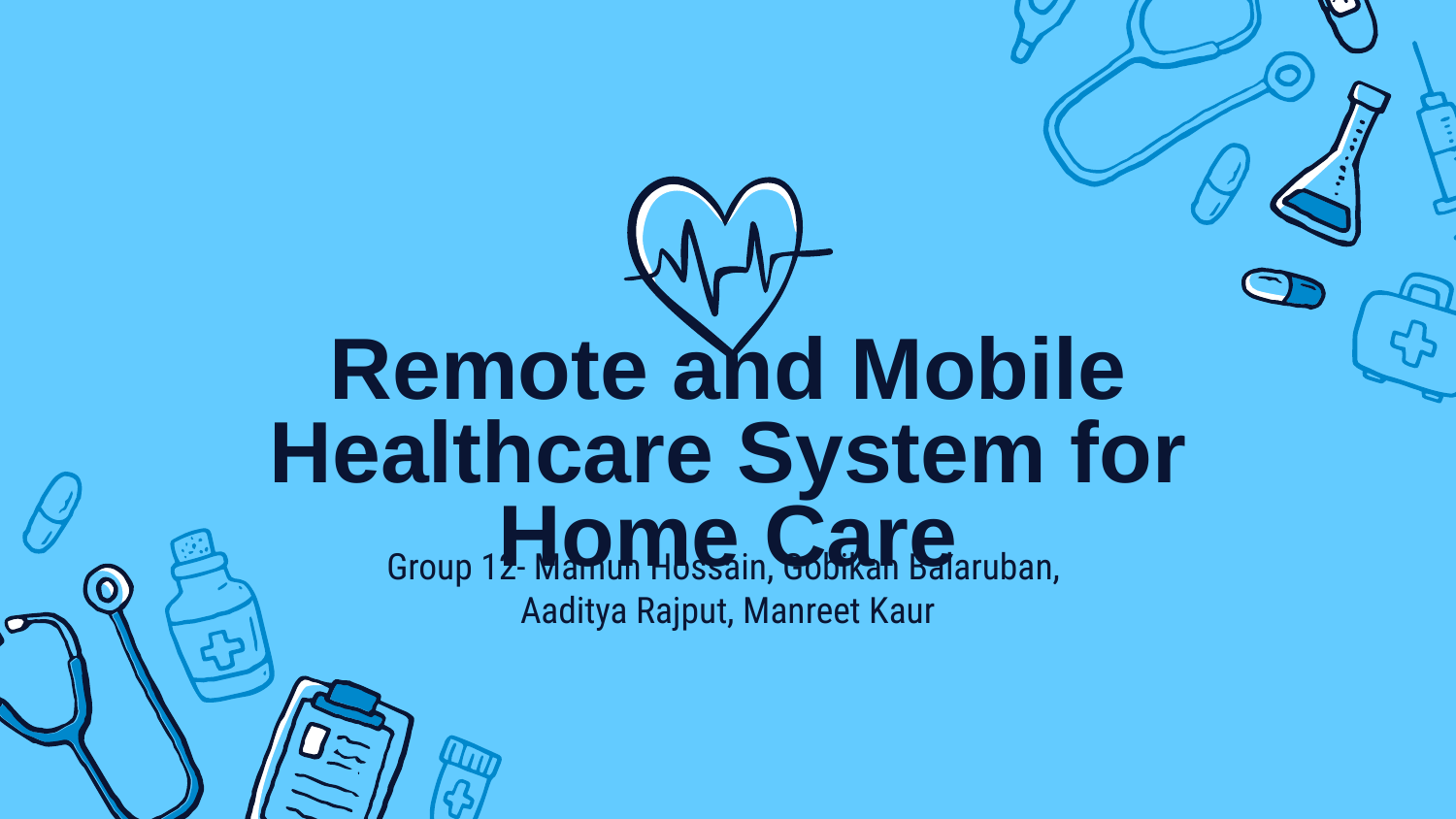

# Remote and Mobile Healthcare System for Home Care
Group 12- Mamun Hossain, Gobikah Balaruban,  Aaditya Rajput, Manreet Kaur